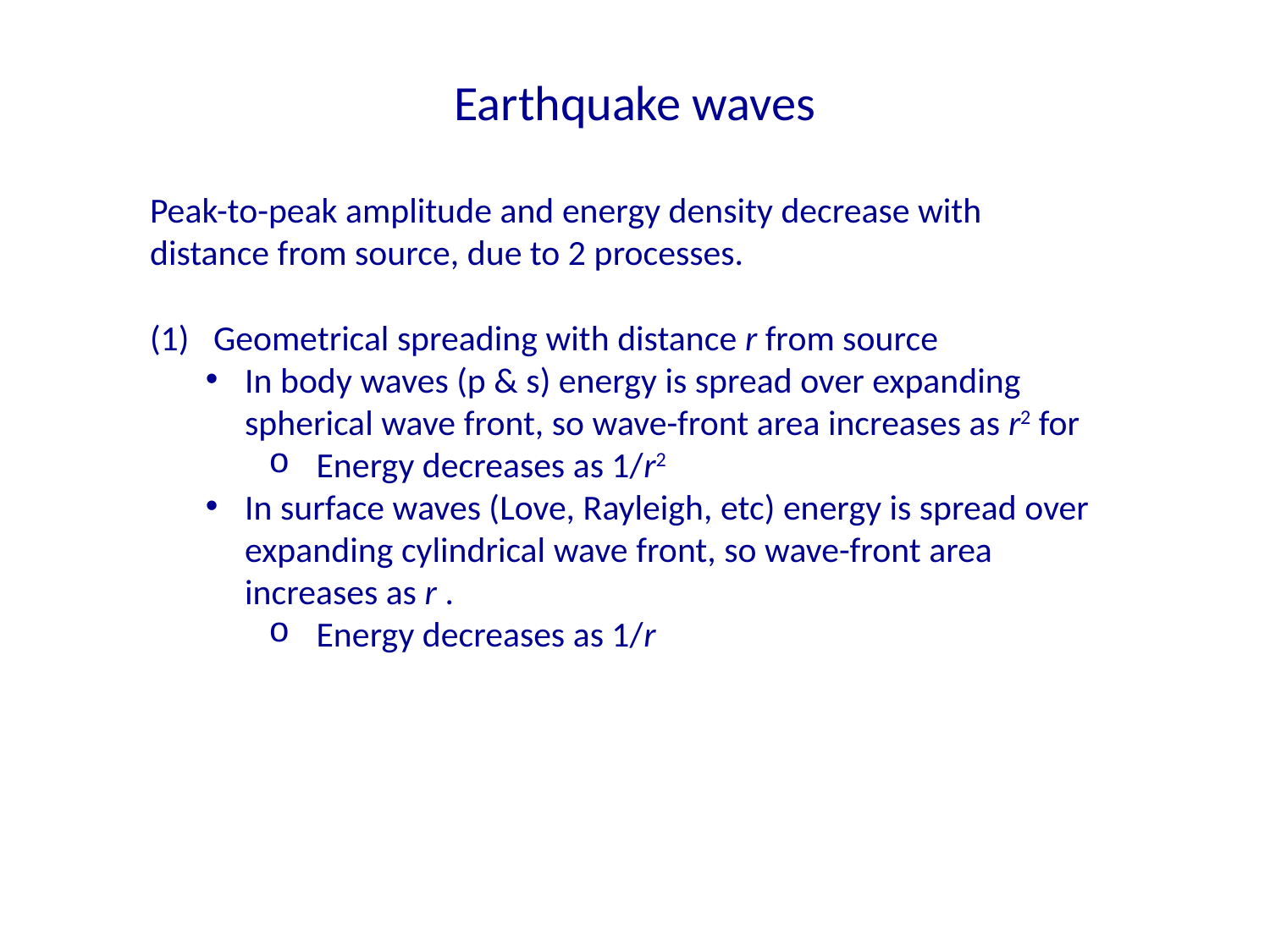

# Earthquake waves
Peak-to-peak amplitude and energy density decrease with distance from source, due to 2 processes.

Geometrical spreading with distance r from source
In body waves (p & s) energy is spread over expanding spherical wave front, so wave-front area increases as r2 for
Energy decreases as 1/r2
In surface waves (Love, Rayleigh, etc) energy is spread over expanding cylindrical wave front, so wave-front area increases as r .
Energy decreases as 1/r